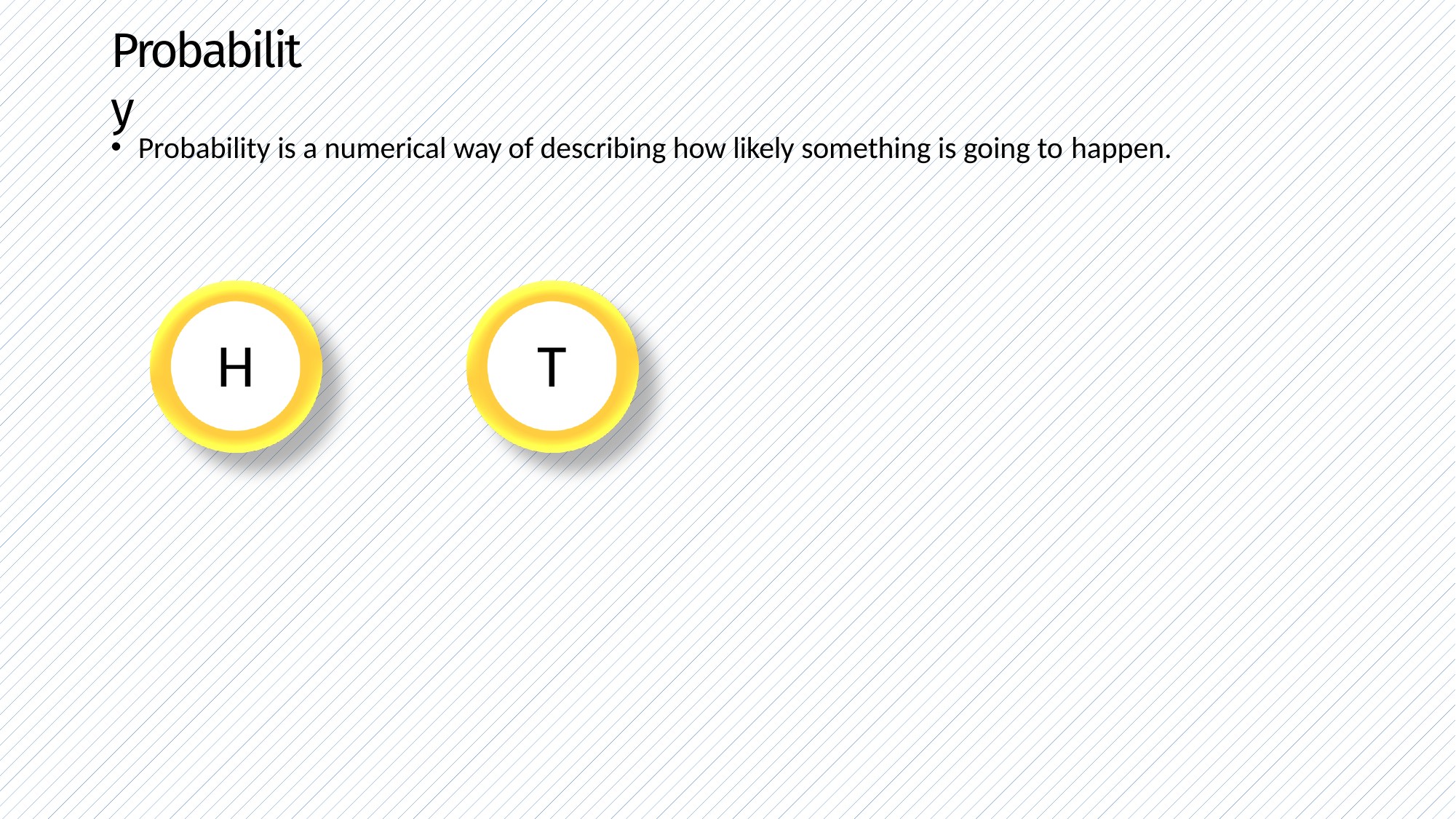

# Probability
Probability is a numerical way of describing how likely something is going to happen.

H
T